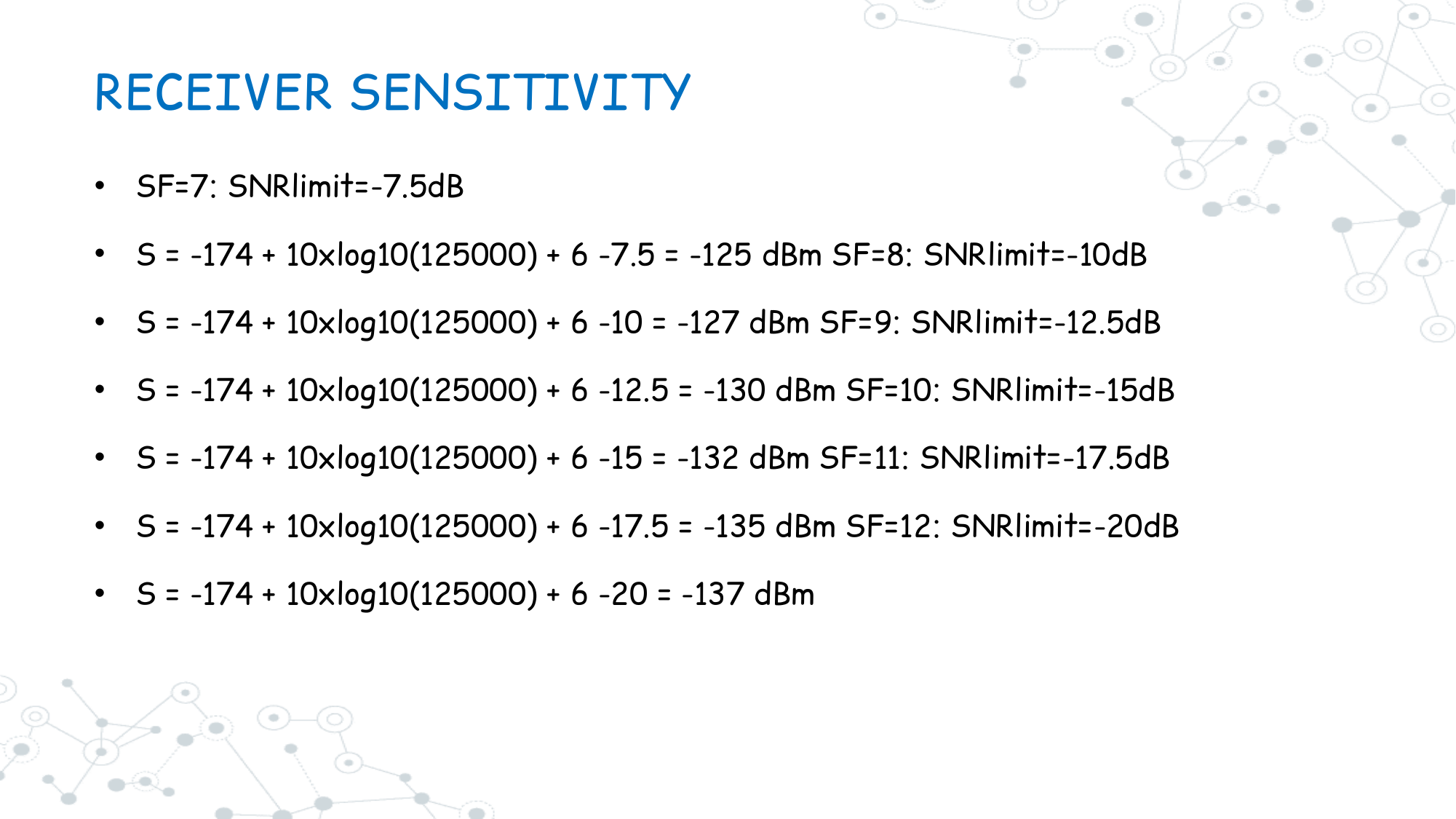

# RECEIVER SENSITIVITY
SF=7: SNRlimit=-7.5dB
S = -174 + 10xlog10(125000) + 6 -7.5 = -125 dBm SF=8: SNRlimit=-10dB
S = -174 + 10xlog10(125000) + 6 -10 = -127 dBm SF=9: SNRlimit=-12.5dB
S = -174 + 10xlog10(125000) + 6 -12.5 = -130 dBm SF=10: SNRlimit=-15dB
S = -174 + 10xlog10(125000) + 6 -15 = -132 dBm SF=11: SNRlimit=-17.5dB
S = -174 + 10xlog10(125000) + 6 -17.5 = -135 dBm SF=12: SNRlimit=-20dB
S = -174 + 10xlog10(125000) + 6 -20 = -137 dBm